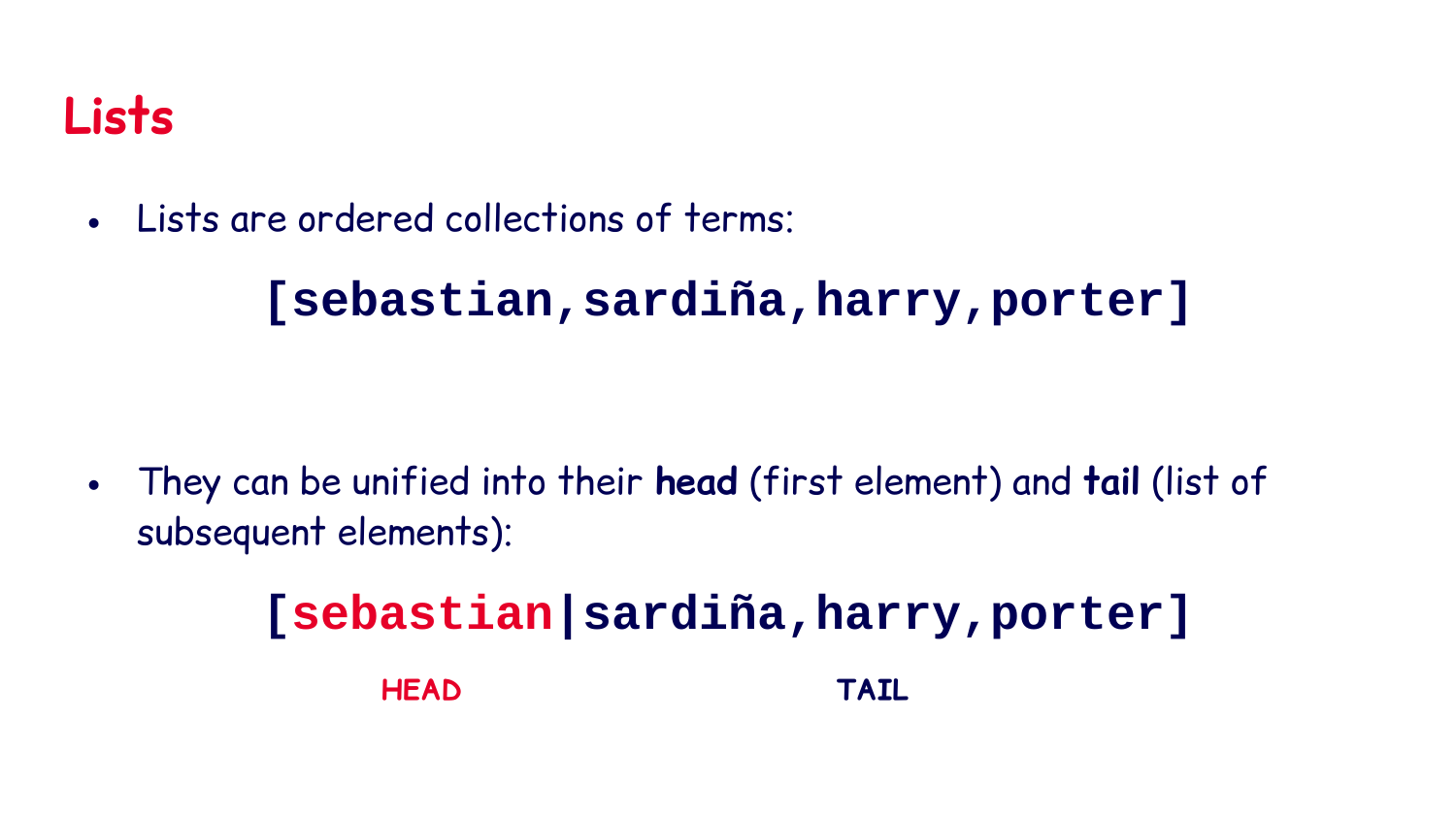

# Lists
Lists are ordered collections of terms:
[sebastian,sardiña,harry,porter]
They can be unified into their head (first element) and tail (list of subsequent elements):
[sebastian|sardiña,harry,porter]
HEAD
TAIL